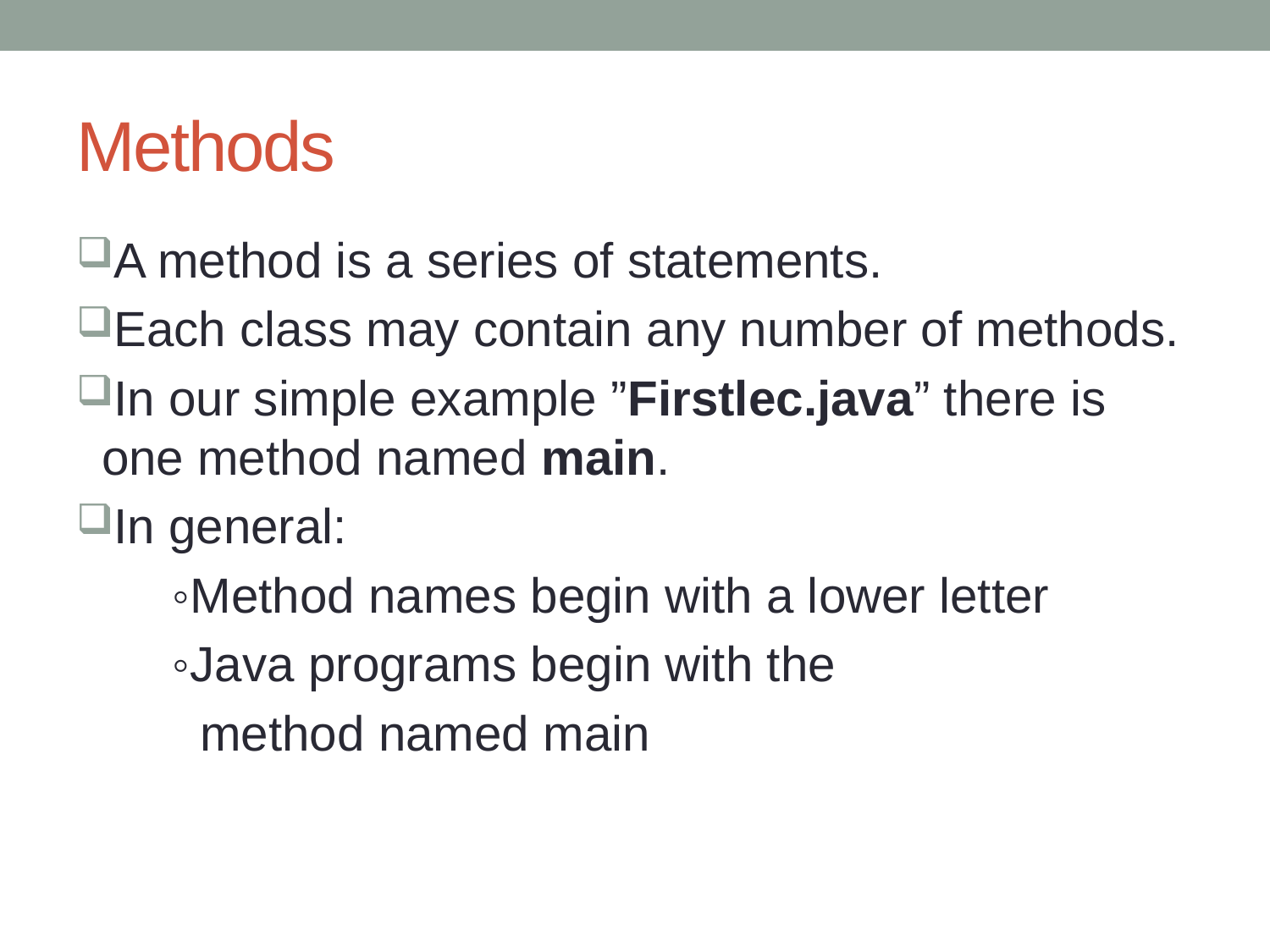

# Methods
A method is a series of statements.
Each class may contain any number of methods.
In our simple example ”Firstlec.java” there is one method named main.
In general:
       ◦Method names begin with a lower letter
       ◦Java programs begin with the
         method named main